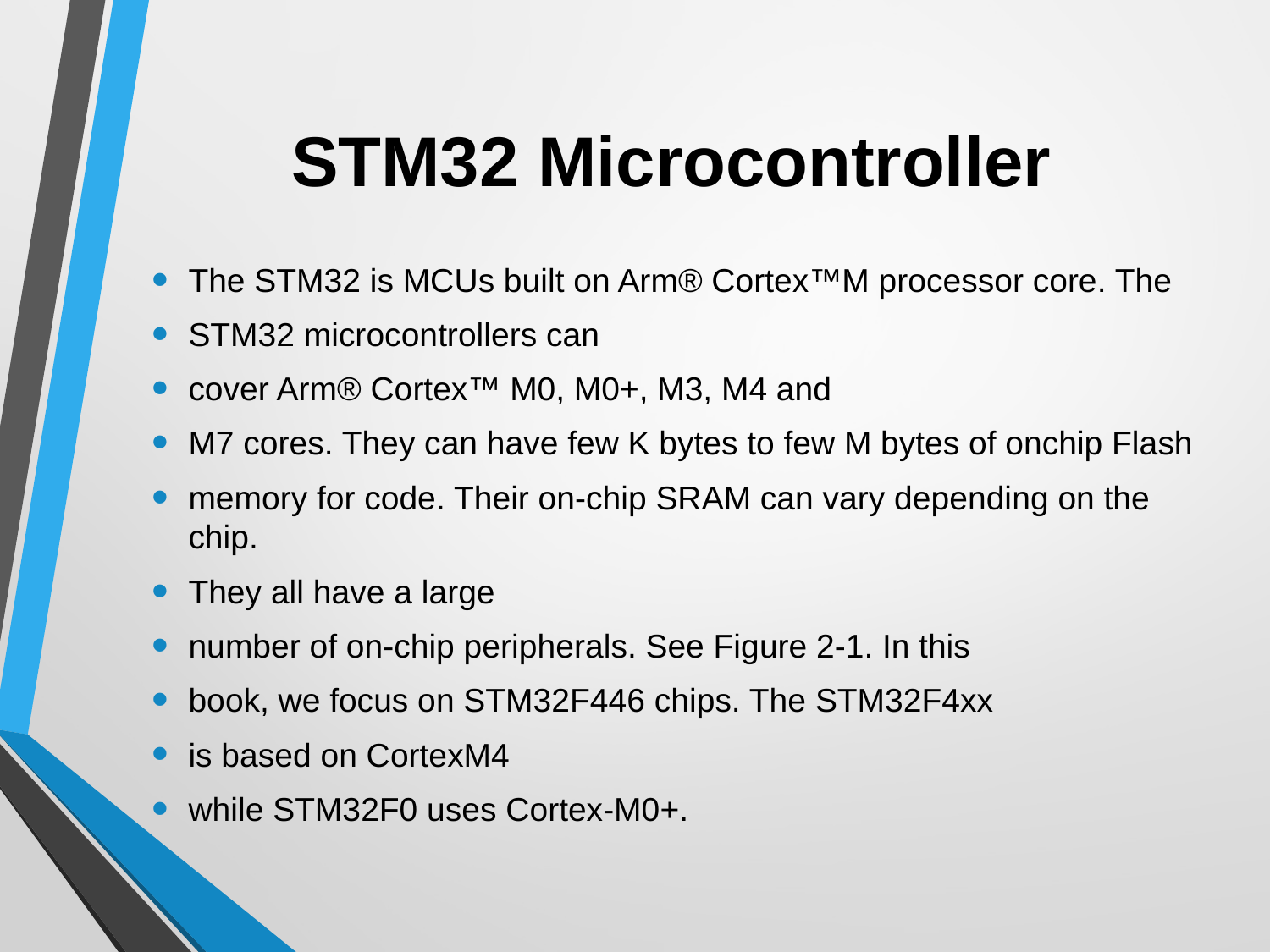

# STM32 Microcontroller
The STM32 is MCUs built on Arm® Cortex™M processor core. The
STM32 microcontrollers can
cover Arm® Cortex™ M0, M0+, M3, M4 and
M7 cores. They can have few K bytes to few M bytes of onchip Flash
memory for code. Their on-chip SRAM can vary depending on the chip.
They all have a large
number of on-chip peripherals. See Figure 2-1. In this
book, we focus on STM32F446 chips. The STM32F4xx
is based on CortexM4
while STM32F0 uses Cortex-M0+.